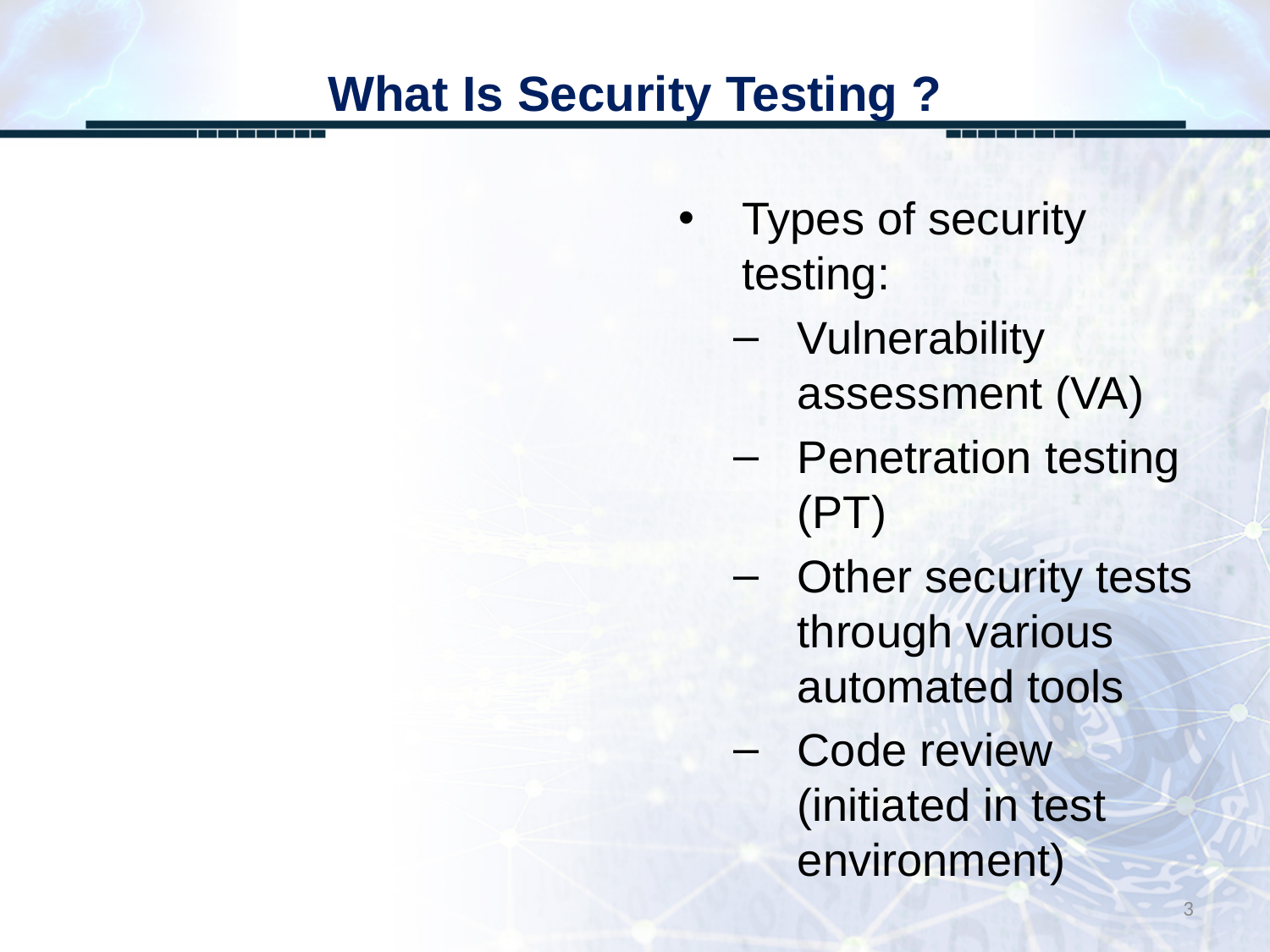

# What Is Security Testing ?
Types of security testing:
Vulnerability assessment (VA)
Penetration testing (PT)
Other security tests through various automated tools
Code review (initiated in test environment)
3